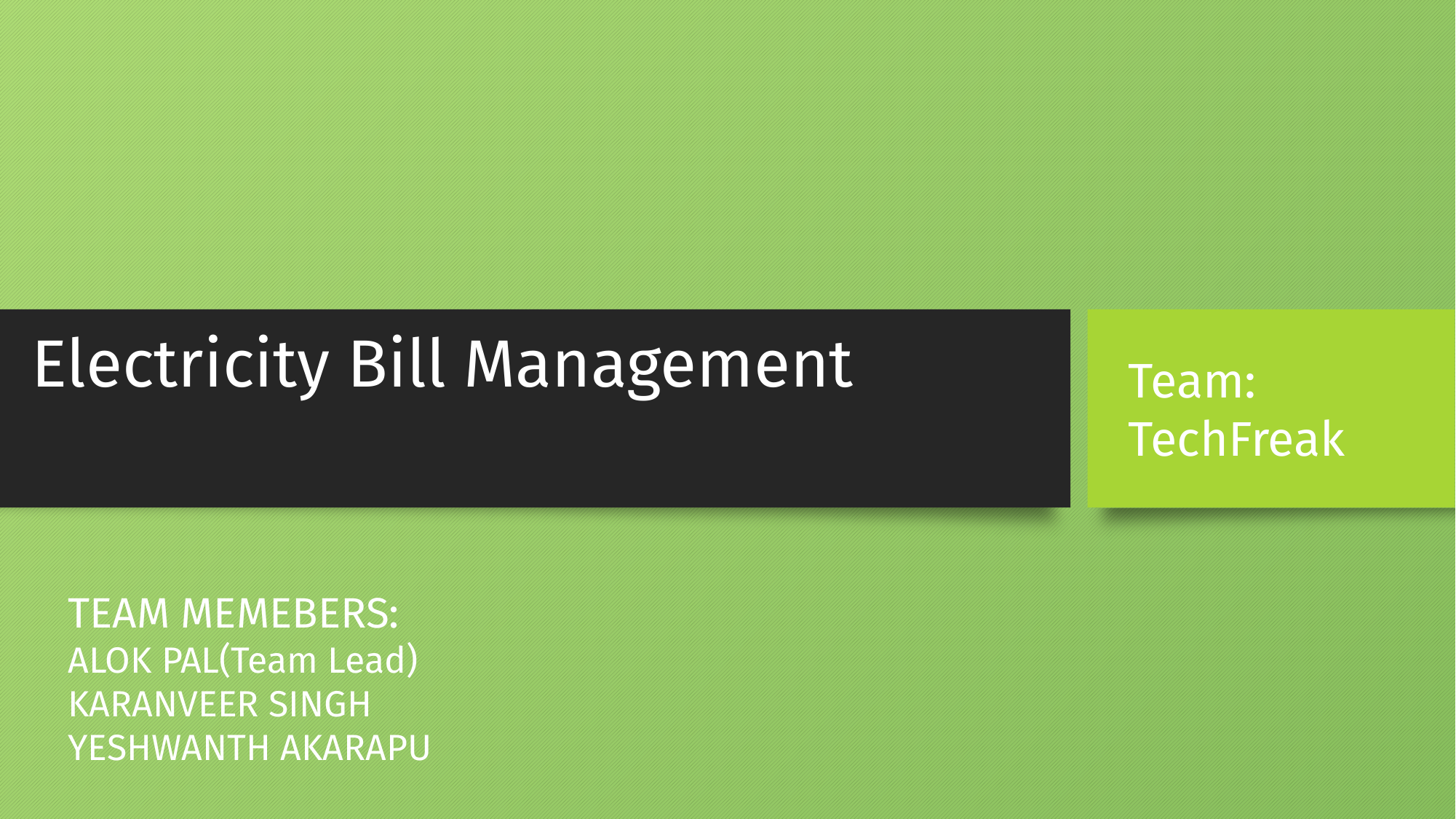

Electricity Bill Management

Team:
TechFreak
TEAM MEMEBERS:
ALOK PAL(Team Lead)
KARANVEER SINGH
YESHWANTH AKARAPU